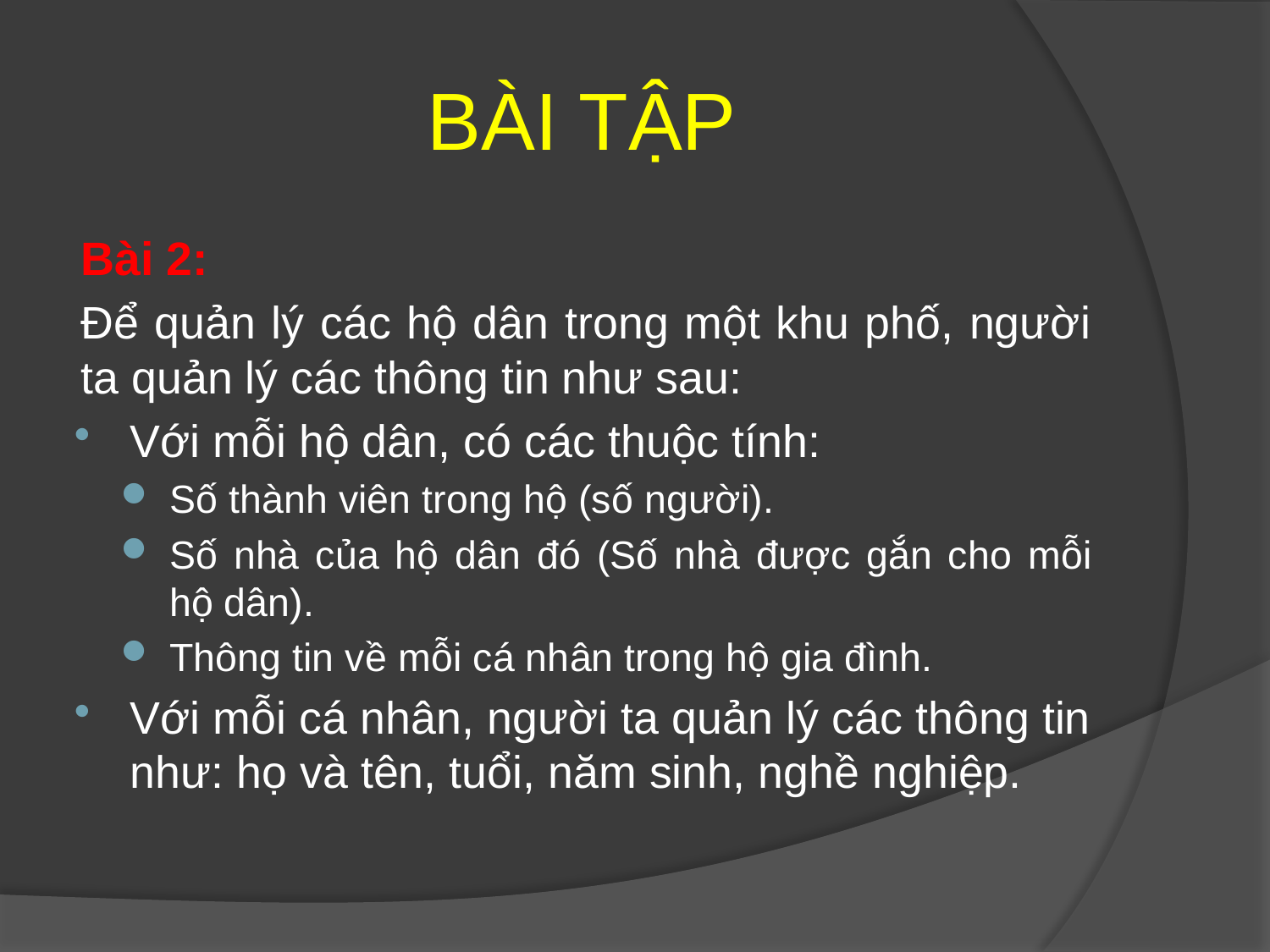

# BÀI TẬP
Bài 2:
Để quản lý các hộ dân trong một khu phố, người ta quản lý các thông tin như sau:
Với mỗi hộ dân, có các thuộc tính:
Số thành viên trong hộ (số người).
Số nhà của hộ dân đó (Số nhà được gắn cho mỗi hộ dân).
Thông tin về mỗi cá nhân trong hộ gia đình.
Với mỗi cá nhân, người ta quản lý các thông tin như: họ và tên, tuổi, năm sinh, nghề nghiệp.